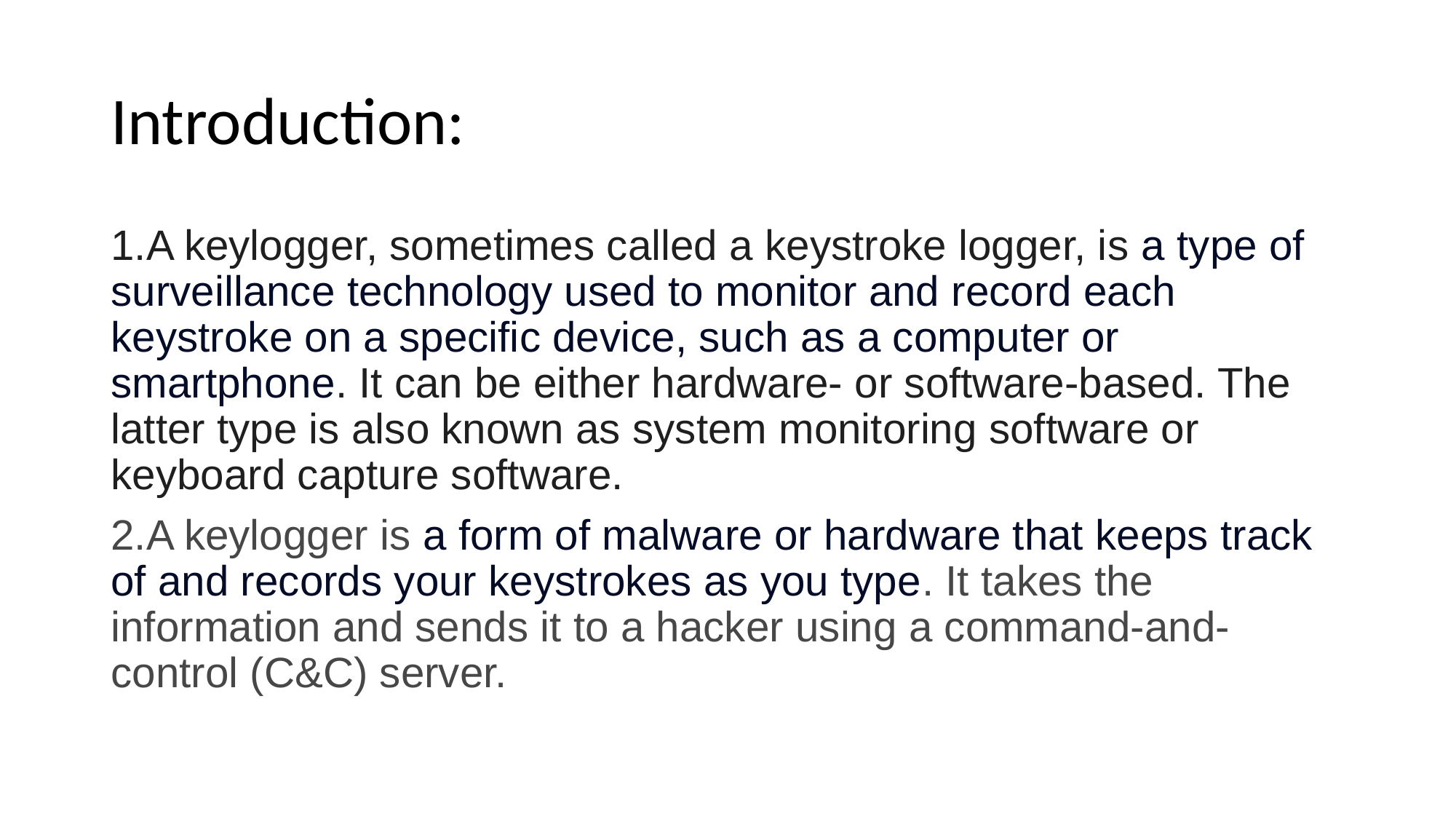

# Introduction:
1.A keylogger, sometimes called a keystroke logger, is a type of surveillance technology used to monitor and record each keystroke on a specific device, such as a computer or smartphone. It can be either hardware- or software-based. The latter type is also known as system monitoring software or keyboard capture software.
2.A keylogger is a form of malware or hardware that keeps track of and records your keystrokes as you type. It takes the information and sends it to a hacker using a command-and-control (C&C) server.